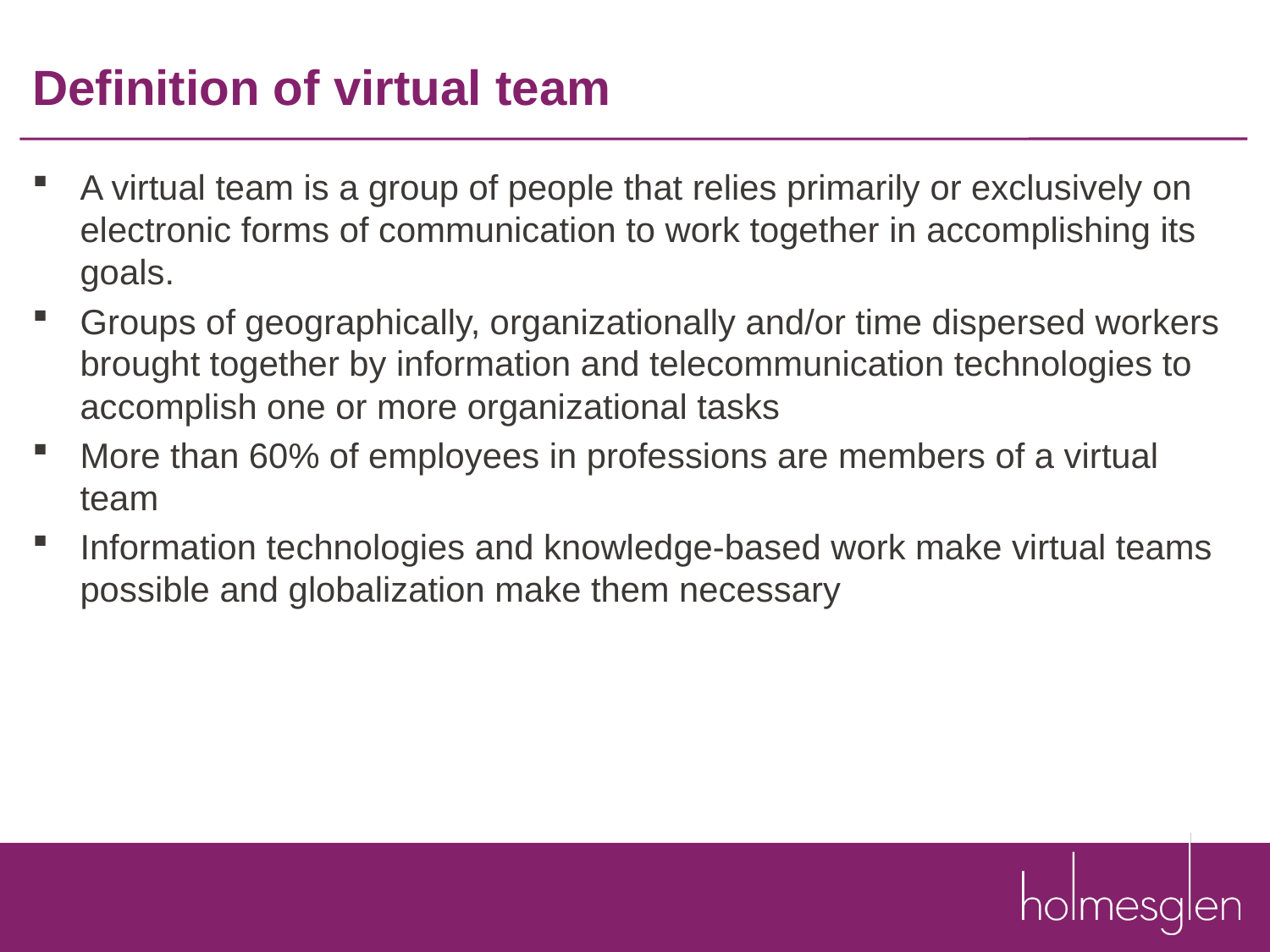

# Definition of virtual team
A virtual team is a group of people that relies primarily or exclusively on electronic forms of communication to work together in accomplishing its goals.
Groups of geographically, organizationally and/or time dispersed workers brought together by information and telecommunication technologies to accomplish one or more organizational tasks
More than 60% of employees in professions are members of a virtual team
Information technologies and knowledge-based work make virtual teams possible and globalization make them necessary